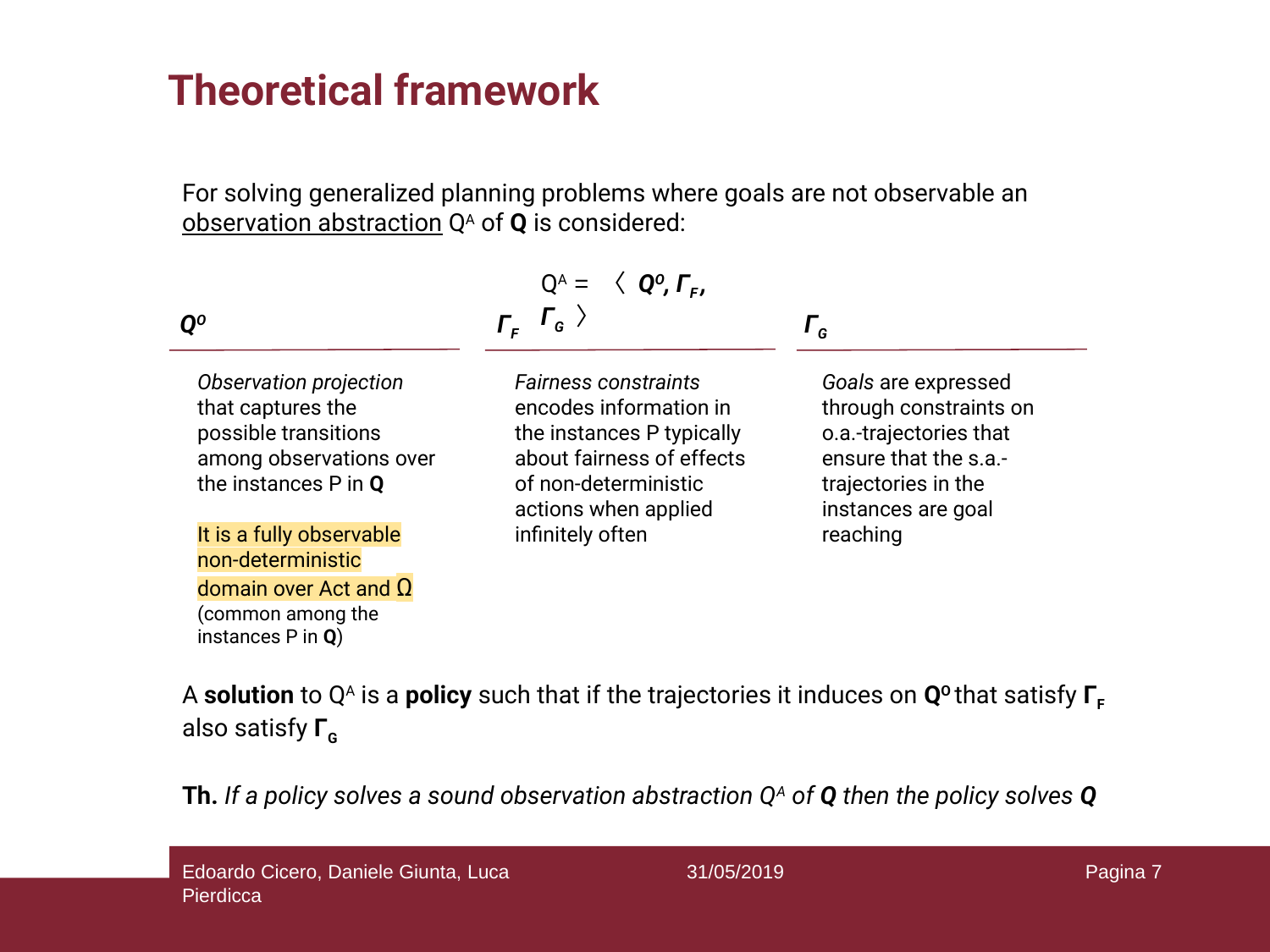

# Theoretical framework
For solving generalized planning problems where goals are not observable an observation abstraction QA of Q is considered:

A solution to QA is a policy such that if the trajectories it induces on QO that satisfy ΓF also satisfy ΓG

Th. If a policy solves a sound observation abstraction QA of Q then the policy solves Q
QA = 〈 QO, ΓF , ΓG 〉
QO
ΓF
ΓG
Observation projection that captures the possible transitions among observations over the instances P in Q

It is a fully observable non-deterministic domain over Act and Ω (common among the instances P in Q)
Fairness constraints encodes information in the instances P typically about fairness of effects of non-deterministic actions when applied infinitely often

Goals are expressed through constraints on o.a.-trajectories that ensure that the s.a.-trajectories in the instances are goal reaching

Edoardo Cicero, Daniele Giunta, Luca Pierdicca

31/05/2019
Pagina 7